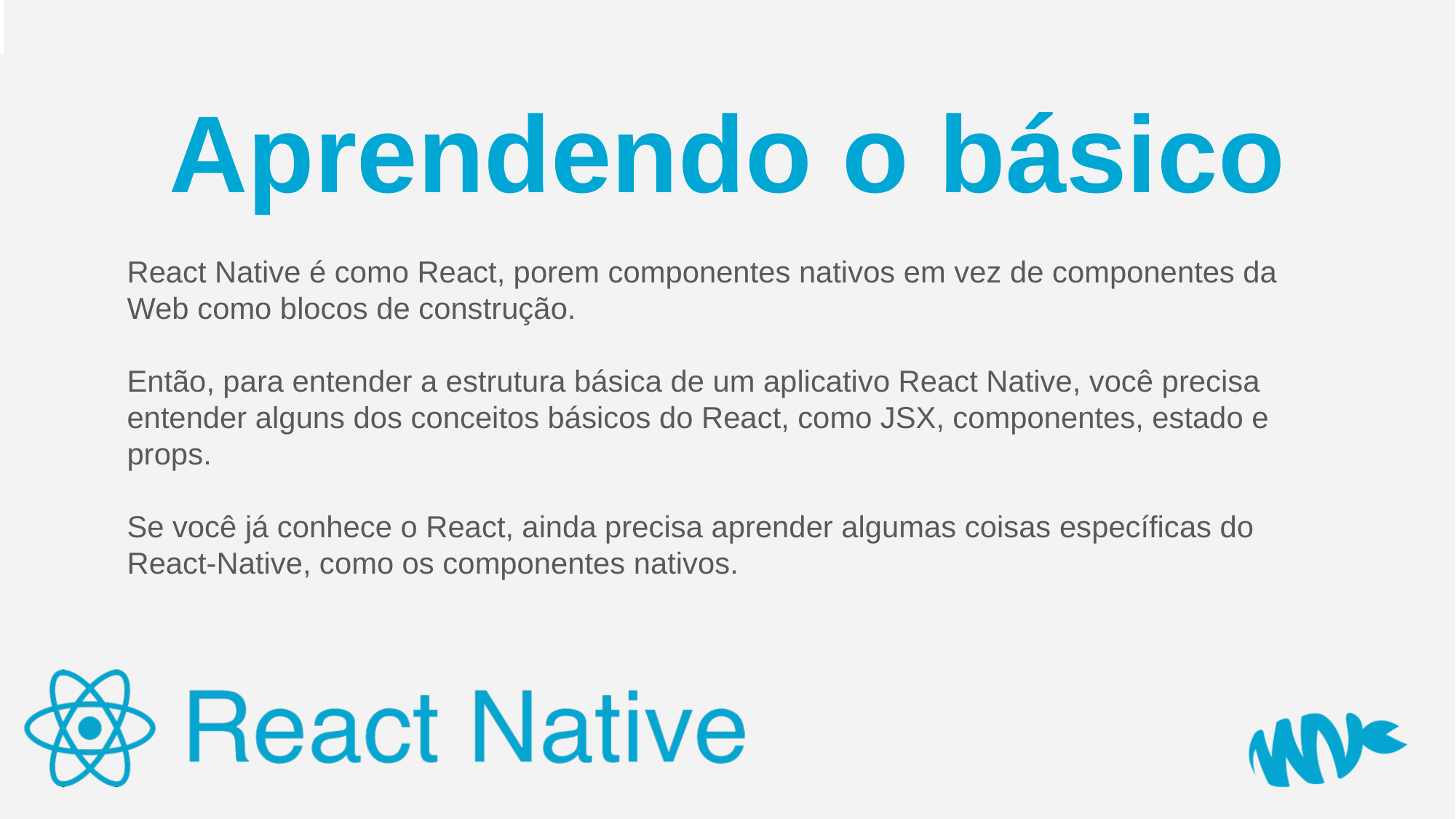

# Aprendendo o básico
React Native é como React, porem componentes nativos em vez de componentes da Web como blocos de construção.

Então, para entender a estrutura básica de um aplicativo React Native, você precisa entender alguns dos conceitos básicos do React, como JSX, componentes, estado e props.

Se você já conhece o React, ainda precisa aprender algumas coisas específicas do React-Native, como os componentes nativos.